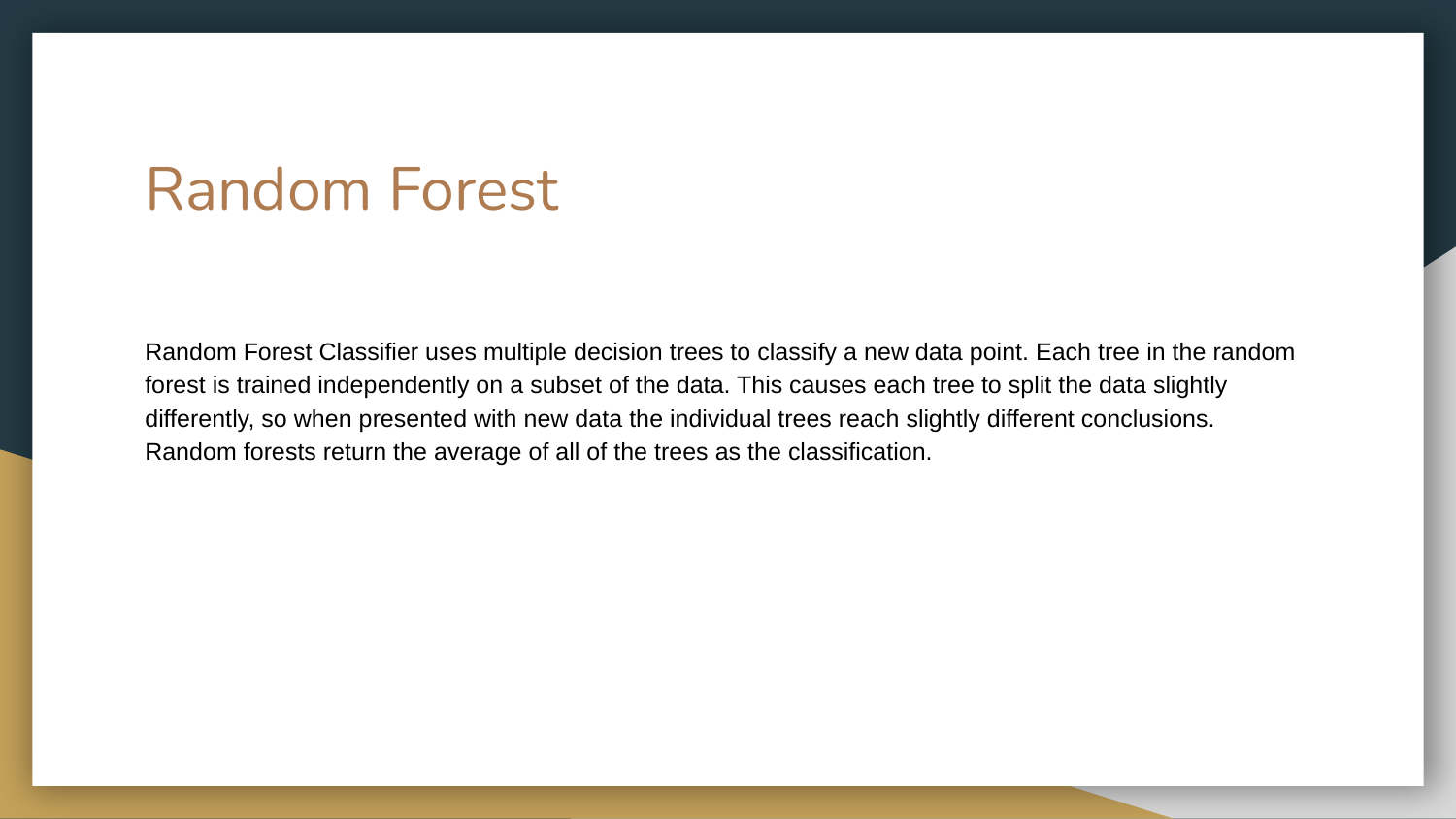

# Random Forest
Random Forest Classifier uses multiple decision trees to classify a new data point. Each tree in the random forest is trained independently on a subset of the data. This causes each tree to split the data slightly differently, so when presented with new data the individual trees reach slightly different conclusions. Random forests return the average of all of the trees as the classification.